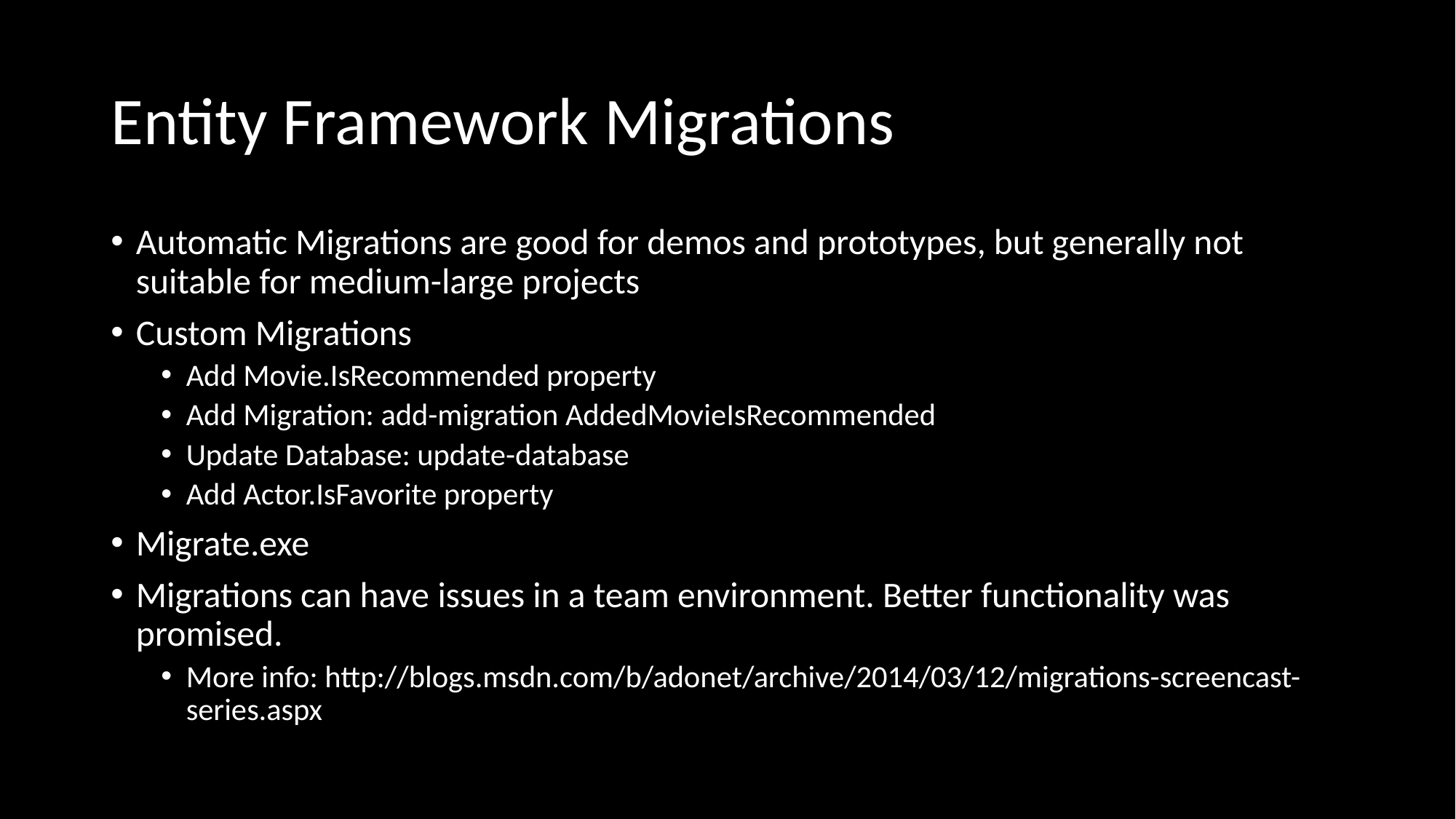

# Entity Framework Migrations
Automatic Migrations are good for demos and prototypes, but generally not suitable for medium-large projects
Custom Migrations
Add Movie.IsRecommended property
Add Migration: add-migration AddedMovieIsRecommended
Update Database: update-database
Add Actor.IsFavorite property
Migrate.exe
Migrations can have issues in a team environment. Better functionality was promised.
More info: http://blogs.msdn.com/b/adonet/archive/2014/03/12/migrations-screencast-series.aspx